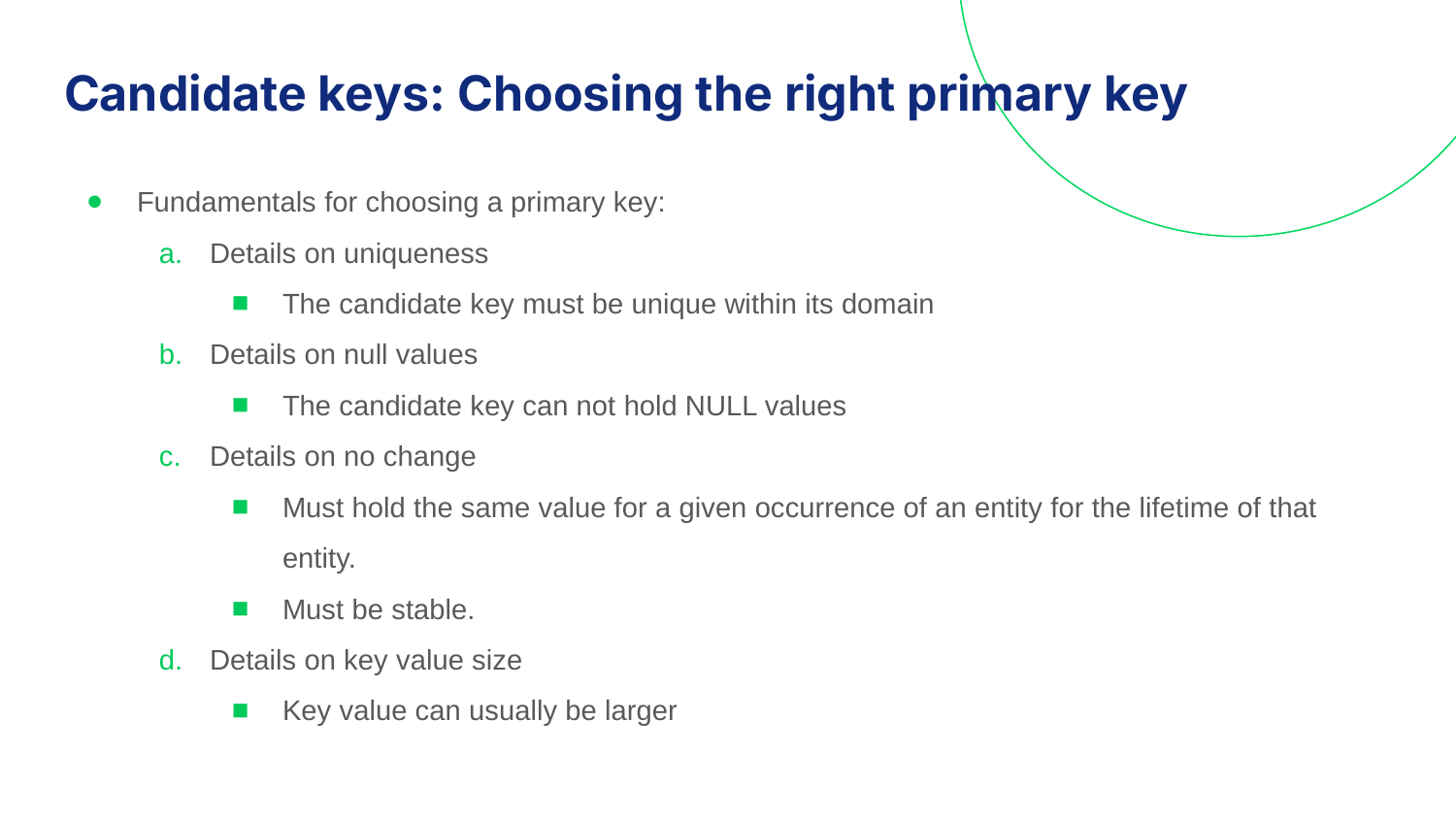

# Candidate keys: Choosing the right primary key
Fundamentals for choosing a primary key:
Details on uniqueness
The candidate key must be unique within its domain
Details on null values
The candidate key can not hold NULL values
Details on no change
Must hold the same value for a given occurrence of an entity for the lifetime of that entity.
Must be stable.
Details on key value size
Key value can usually be larger